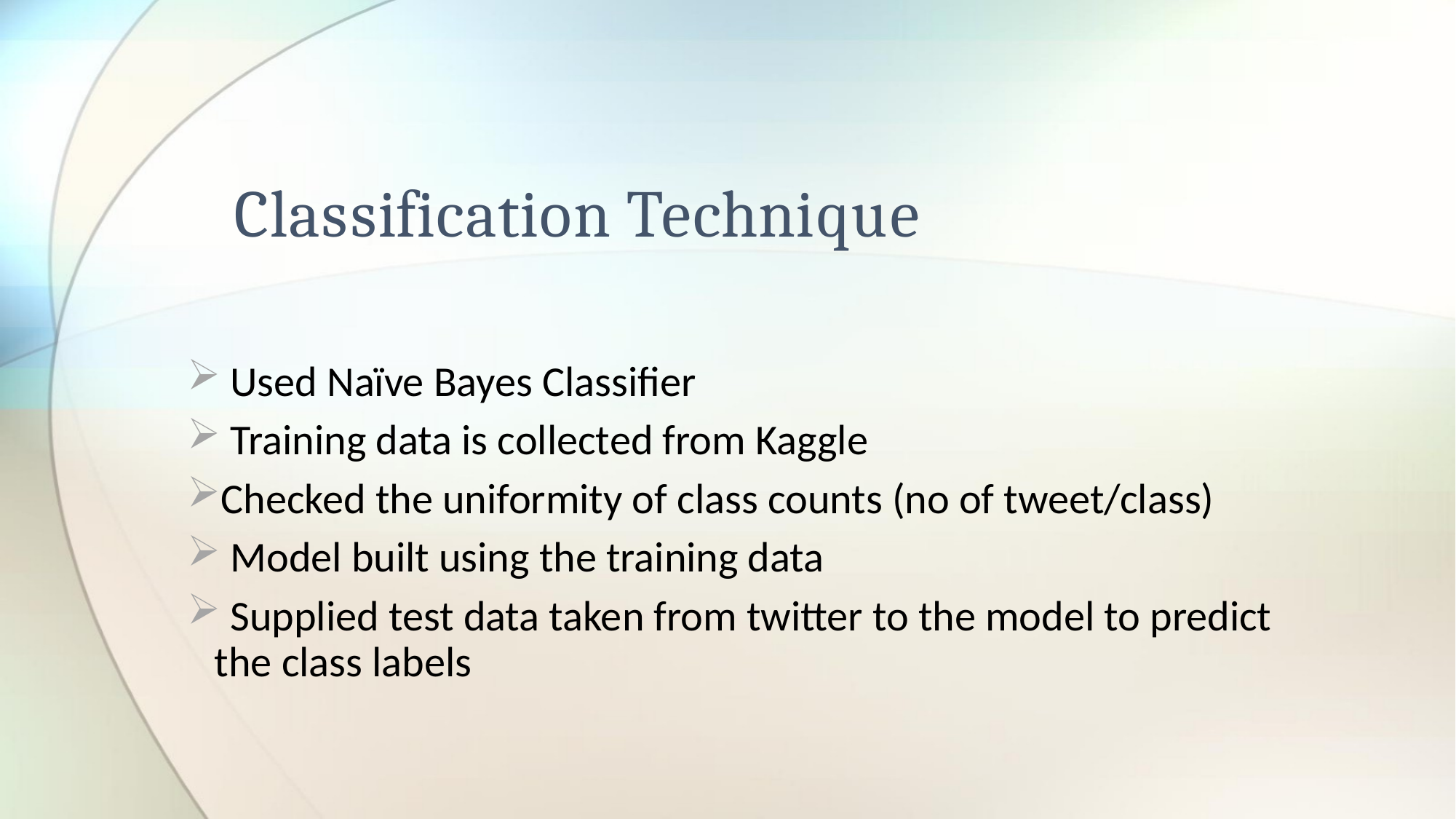

# Classification Technique
 Used Naïve Bayes Classifier
 Training data is collected from Kaggle
Checked the uniformity of class counts (no of tweet/class)
 Model built using the training data
 Supplied test data taken from twitter to the model to predict the class labels